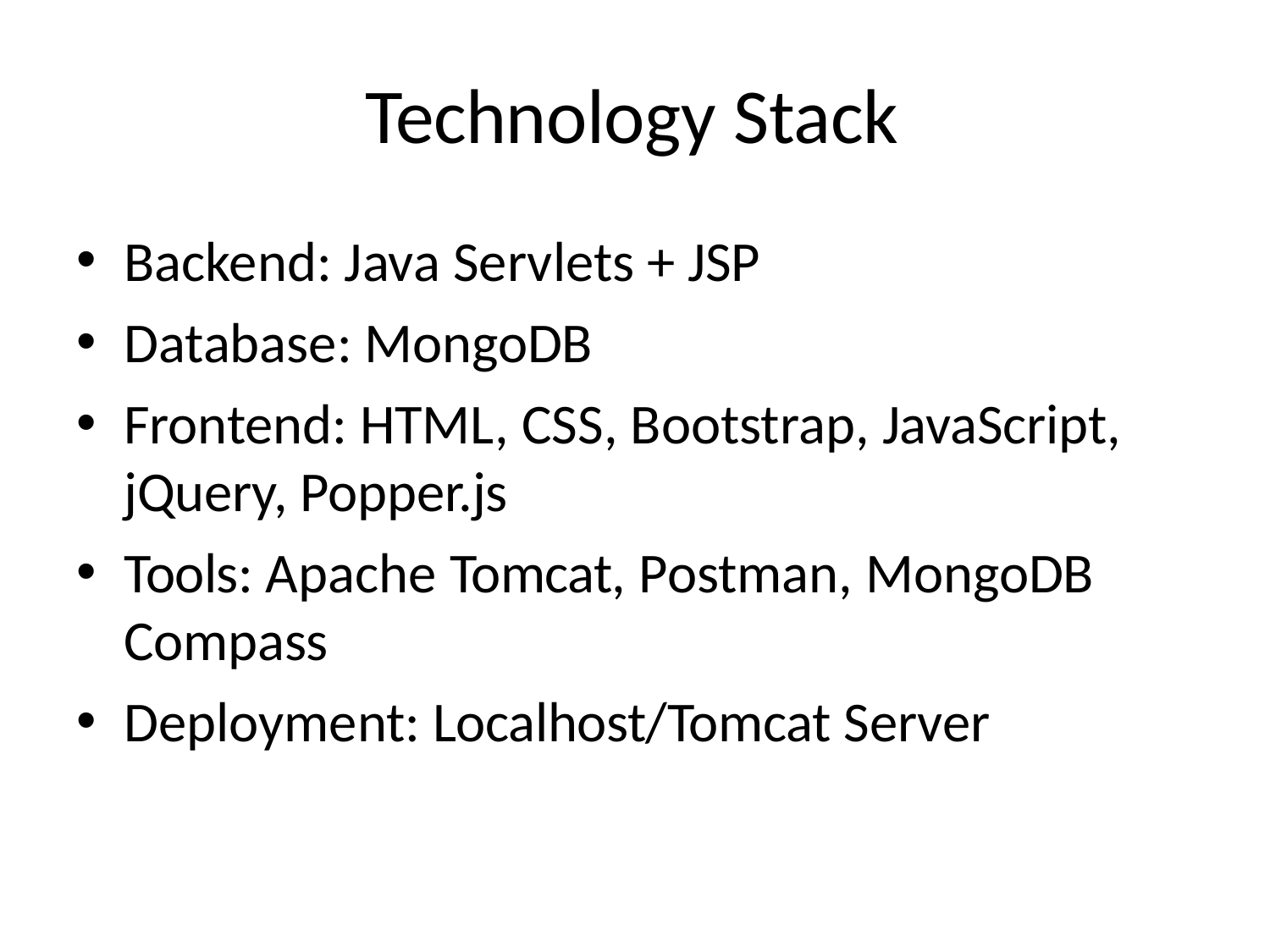

# Technology Stack
Backend: Java Servlets + JSP
Database: MongoDB
Frontend: HTML, CSS, Bootstrap, JavaScript, jQuery, Popper.js
Tools: Apache Tomcat, Postman, MongoDB Compass
Deployment: Localhost/Tomcat Server